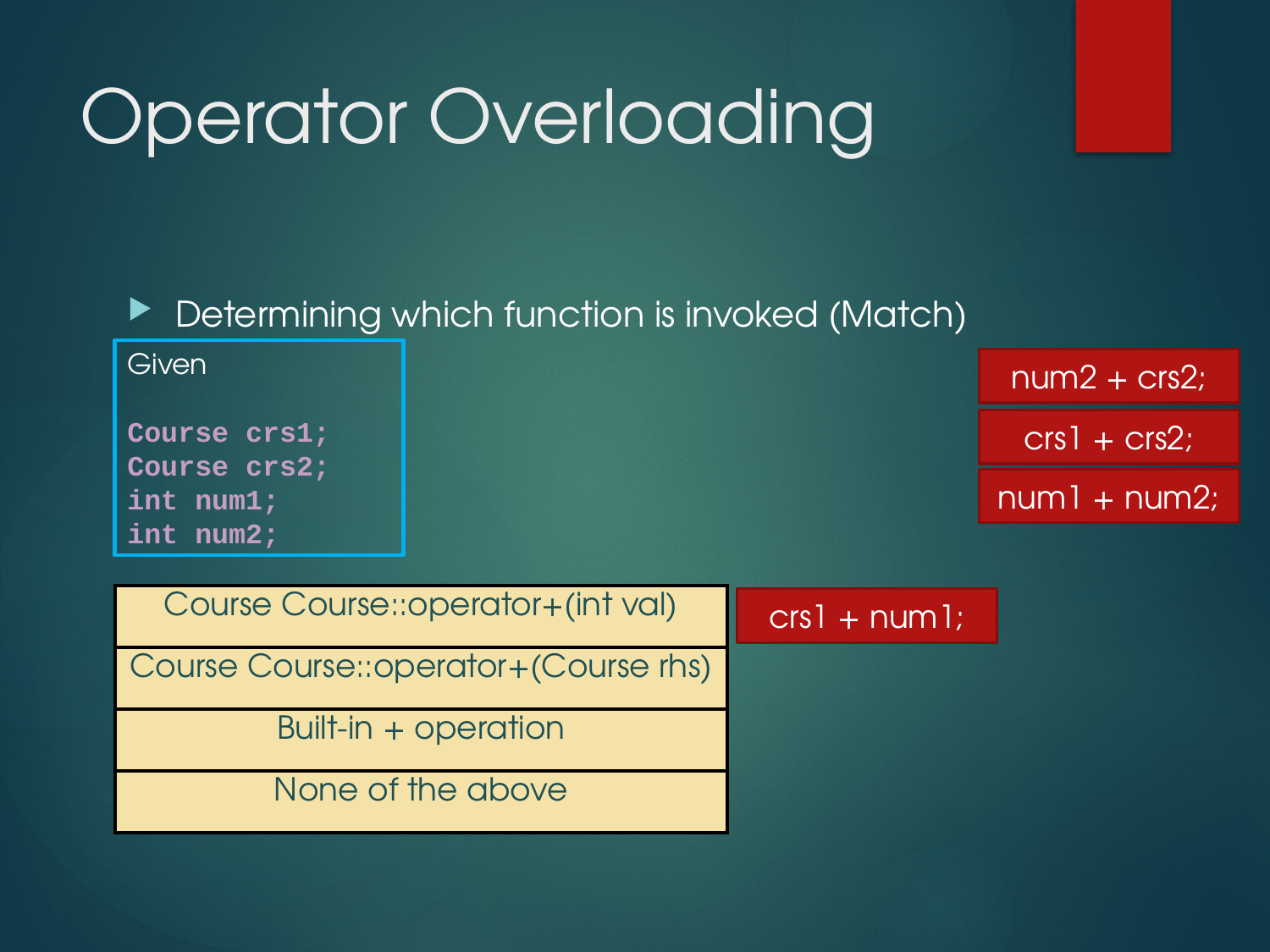

# Operator Overloading
Determining which function is invoked (Match)
Given

Course crs1;
Course crs2;
int num1;
int num2;
num2 + crs2;
crs1 + crs2;
num1 + num2;
| Course Course::operator+(int val) |
| --- |
| Course Course::operator+(Course rhs) |
| Built-in + operation |
| None of the above |
crs1 + num1;